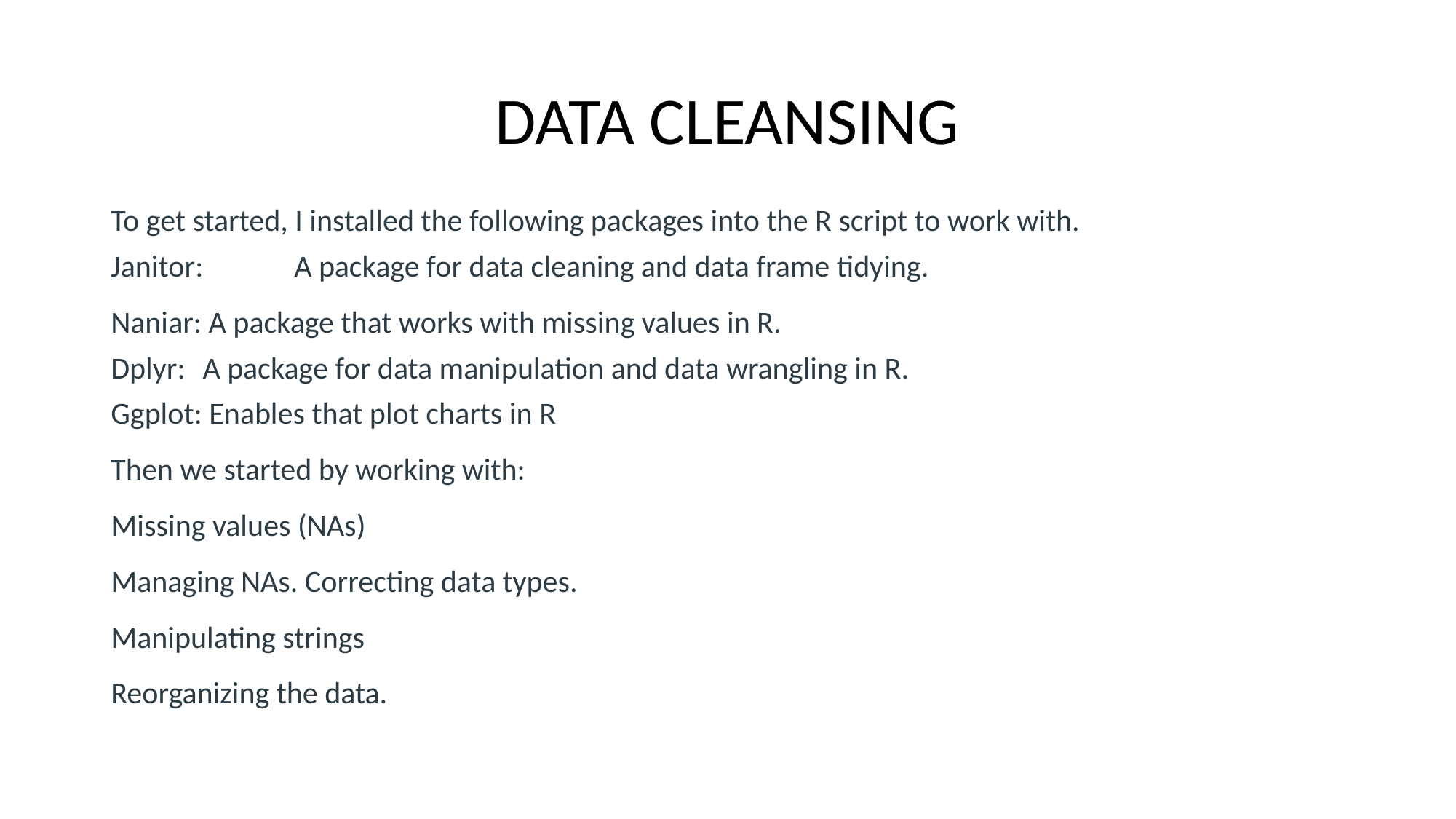

# DATA CLEANSING
To get started, I installed the following packages into the R script to work with.
Janitor:	A package for data cleaning and data frame tidying.
Naniar: A package that works with missing values in R.
Dplyr:	A package for data manipulation and data wrangling in R.
Ggplot: Enables that plot charts in R
Then we started by working with:
Missing values (NAs)
Managing NAs. Correcting data types.
Manipulating strings
Reorganizing the data.